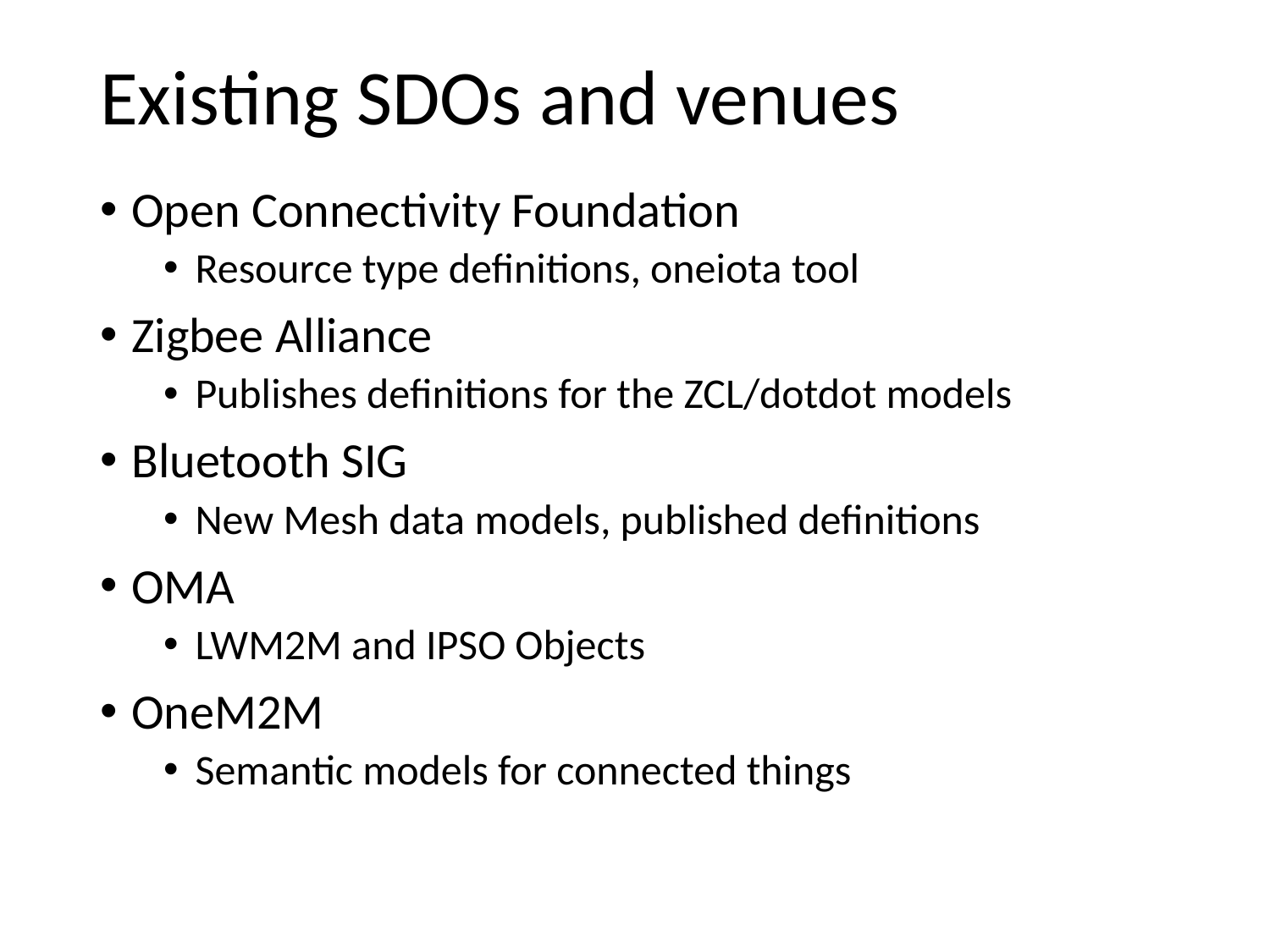

# Existing SDOs and venues
Open Connectivity Foundation
Resource type definitions, oneiota tool
Zigbee Alliance
Publishes definitions for the ZCL/dotdot models
Bluetooth SIG
New Mesh data models, published definitions
OMA
LWM2M and IPSO Objects
OneM2M
Semantic models for connected things